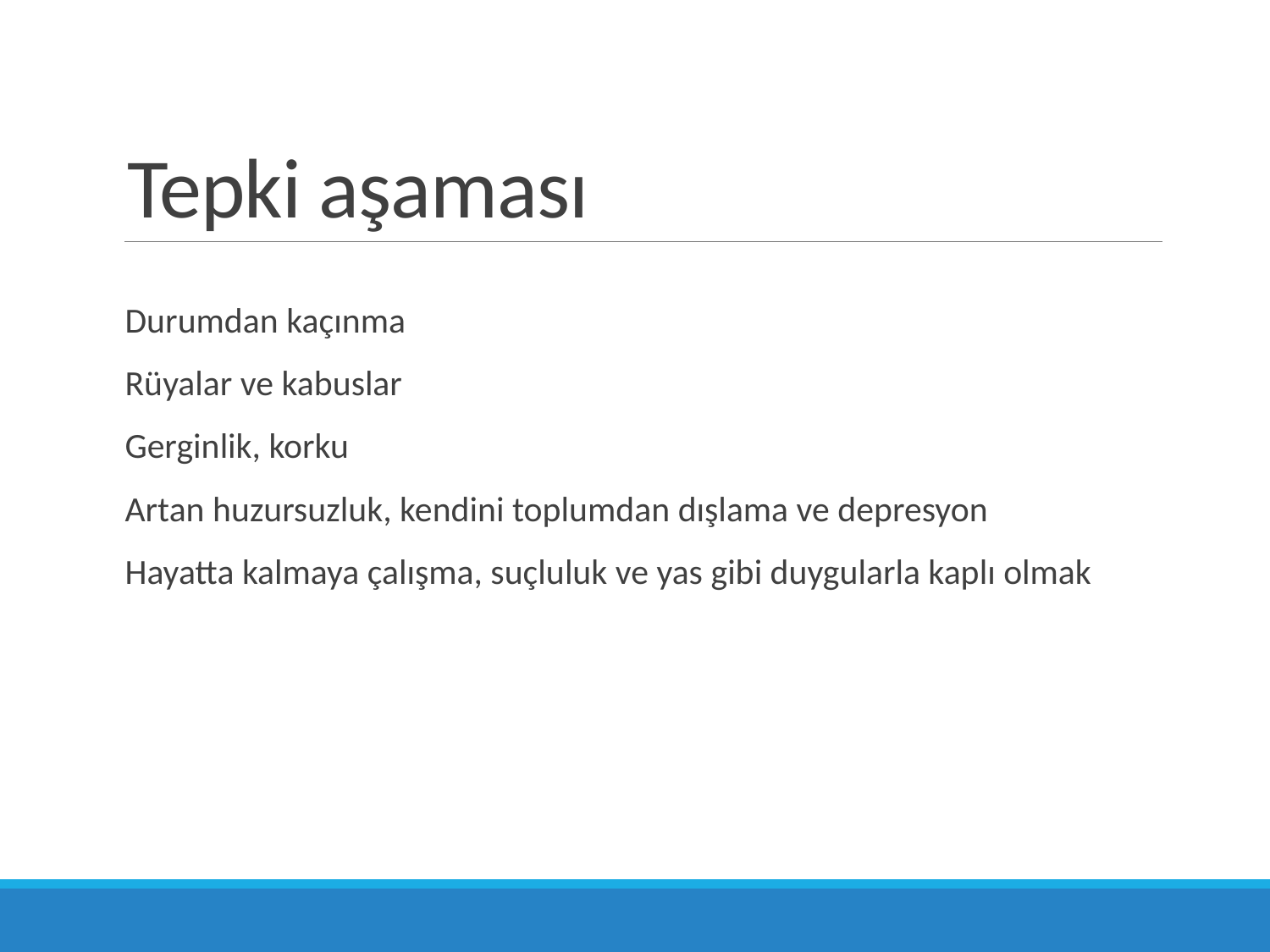

# Tepki aşaması
Durumdan kaçınma
Rüyalar ve kabuslar
Gerginlik, korku
Artan huzursuzluk, kendini toplumdan dışlama ve depresyon
Hayatta kalmaya çalışma, suçluluk ve yas gibi duygularla kaplı olmak